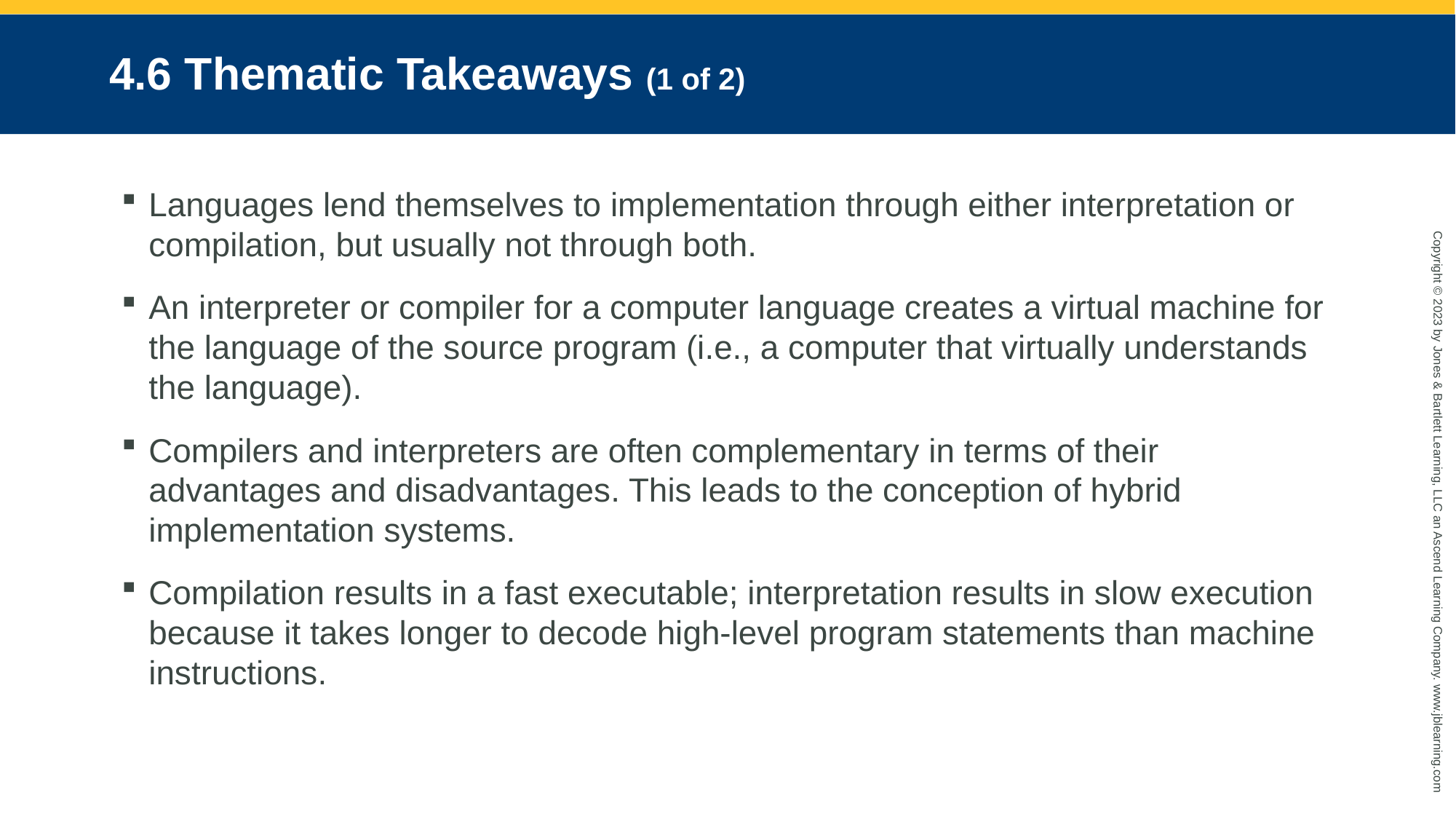

# 4.6 Thematic Takeaways (1 of 2)
Languages lend themselves to implementation through either interpretation or compilation, but usually not through both.
An interpreter or compiler for a computer language creates a virtual machine for the language of the source program (i.e., a computer that virtually understands the language).
Compilers and interpreters are often complementary in terms of their advantages and disadvantages. This leads to the conception of hybrid implementation systems.
Compilation results in a fast executable; interpretation results in slow execution because it takes longer to decode high-level program statements than machine instructions.